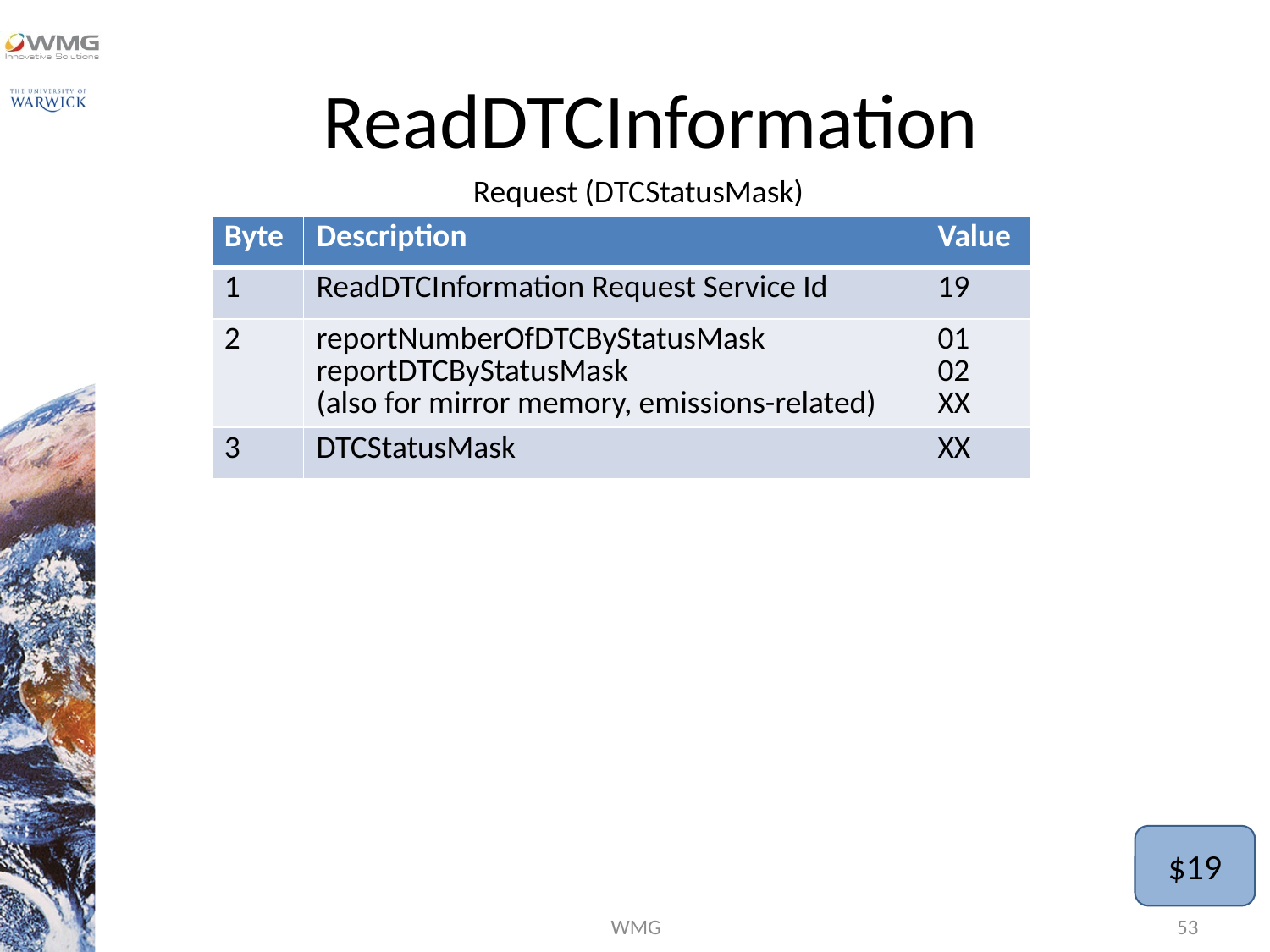

# ReadDTCInformation
Request (DTCStatusMask)
| Byte | Description | Value |
| --- | --- | --- |
| 1 | ReadDTCInformation Request Service Id | 19 |
| 2 | reportNumberOfDTCByStatusMask reportDTCByStatusMask (also for mirror memory, emissions-related) | 01 02 XX |
| 3 | DTCStatusMask | XX |
$19
WMG
53